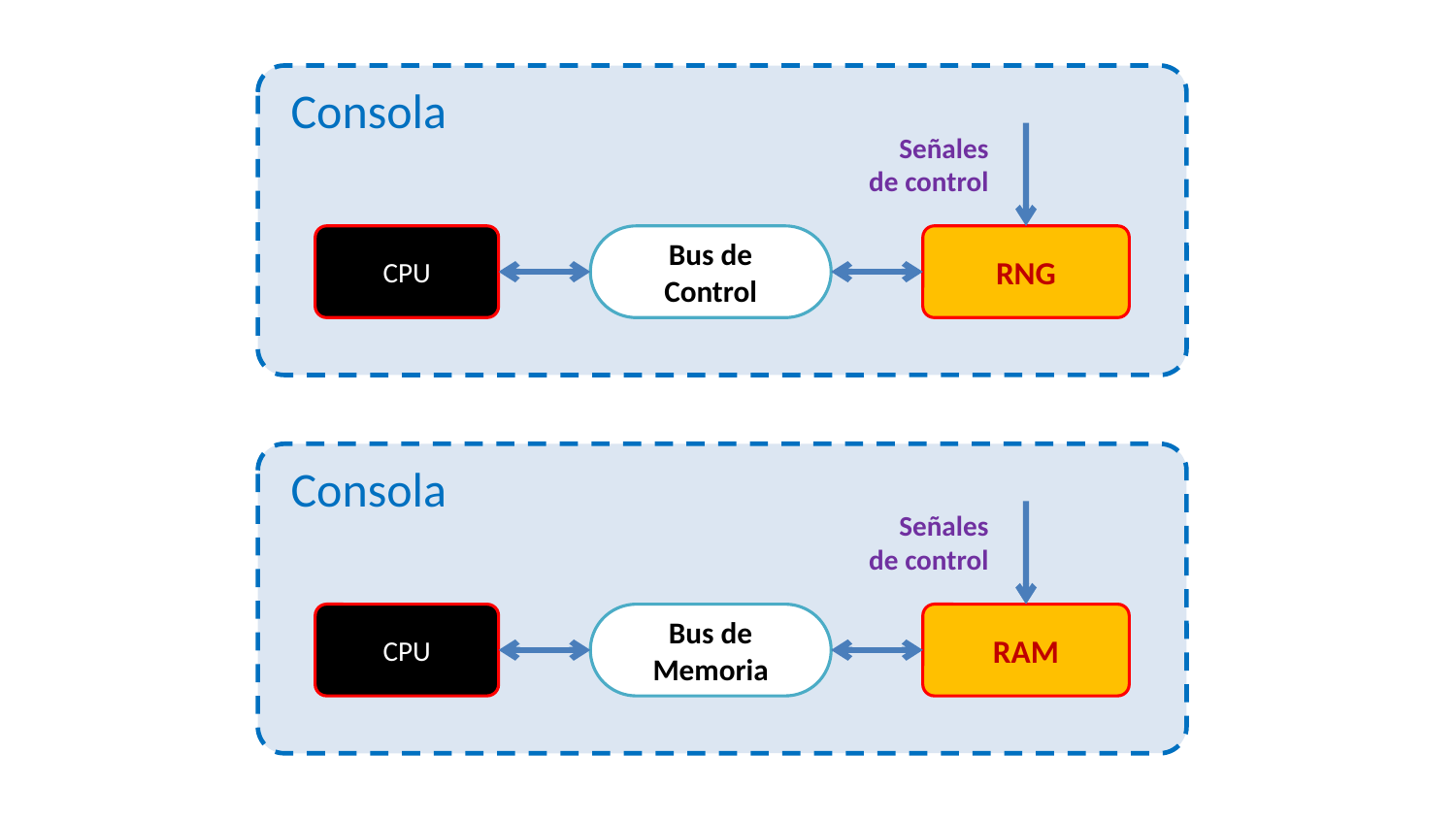

Consola
Señales
de control
CPU
Bus de
Control
RNG
 Consola
Señales
de control
CPU
Bus de Memoria
RAM